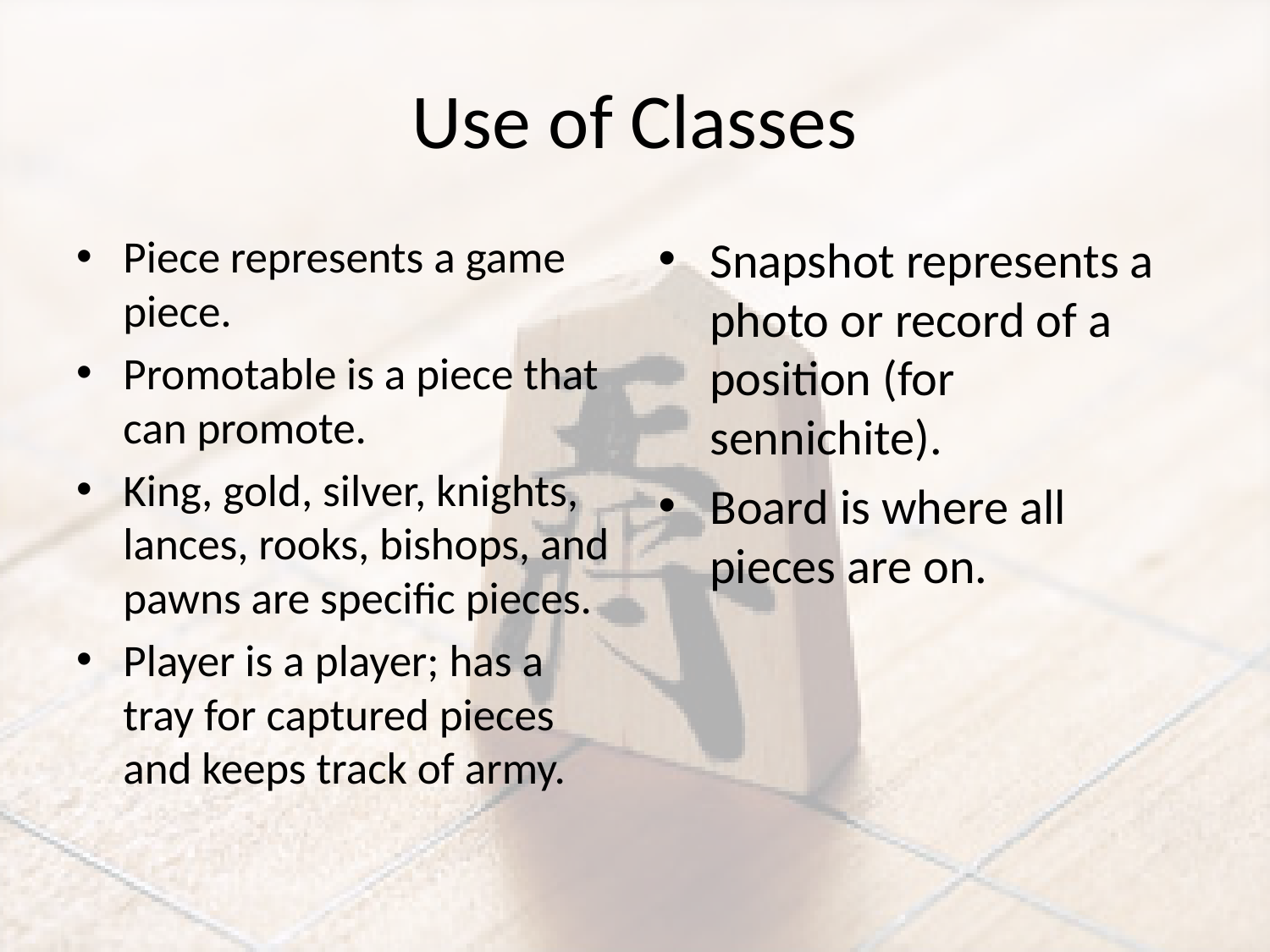

# Use of Classes
Piece represents a game piece.
Promotable is a piece that can promote.
King, gold, silver, knights, lances, rooks, bishops, and pawns are specific pieces.
Player is a player; has a tray for captured pieces and keeps track of army.
Snapshot represents a photo or record of a position (for sennichite).
Board is where all pieces are on.